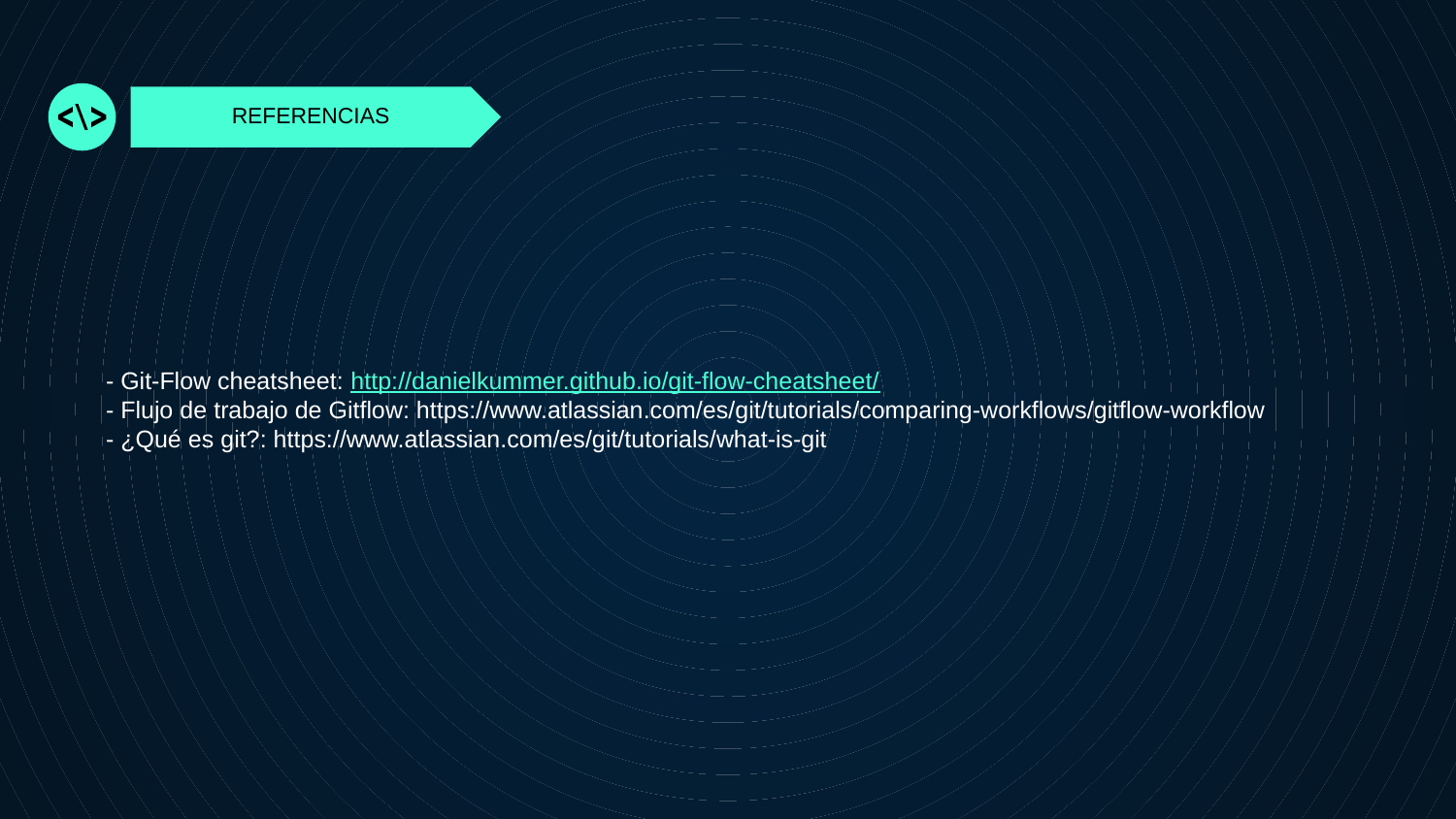

REFERENCIAS
- Git-Flow cheatsheet: http://danielkummer.github.io/git-flow-cheatsheet/
- Flujo de trabajo de Gitflow: https://www.atlassian.com/es/git/tutorials/comparing-workflows/gitflow-workflow
- ¿Qué es git?: https://www.atlassian.com/es/git/tutorials/what-is-git